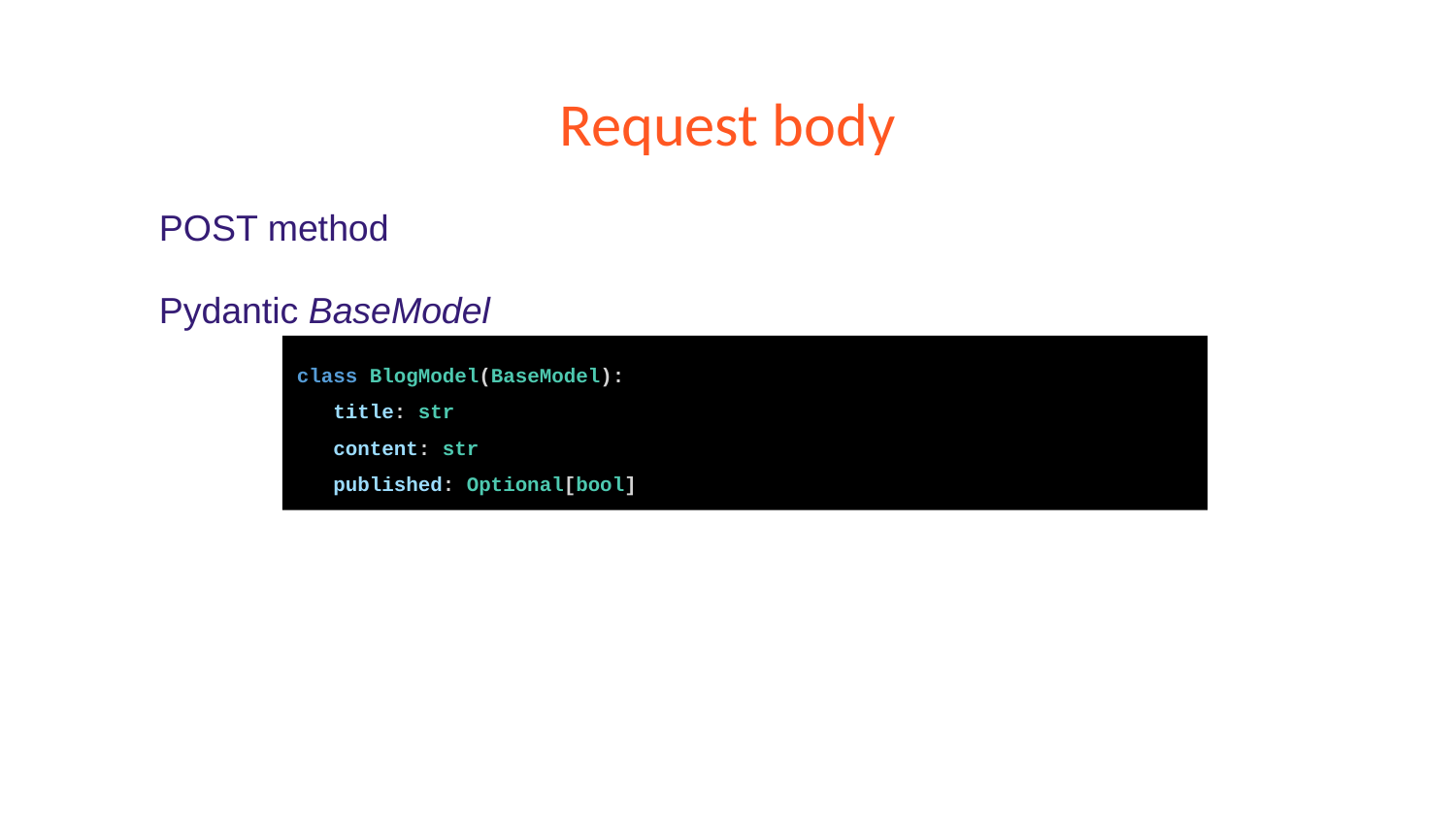

# Request body
POST method
Pydantic BaseModel

class BlogModel(BaseModel):
   title: str
   content: str
   published: Optional[bool]